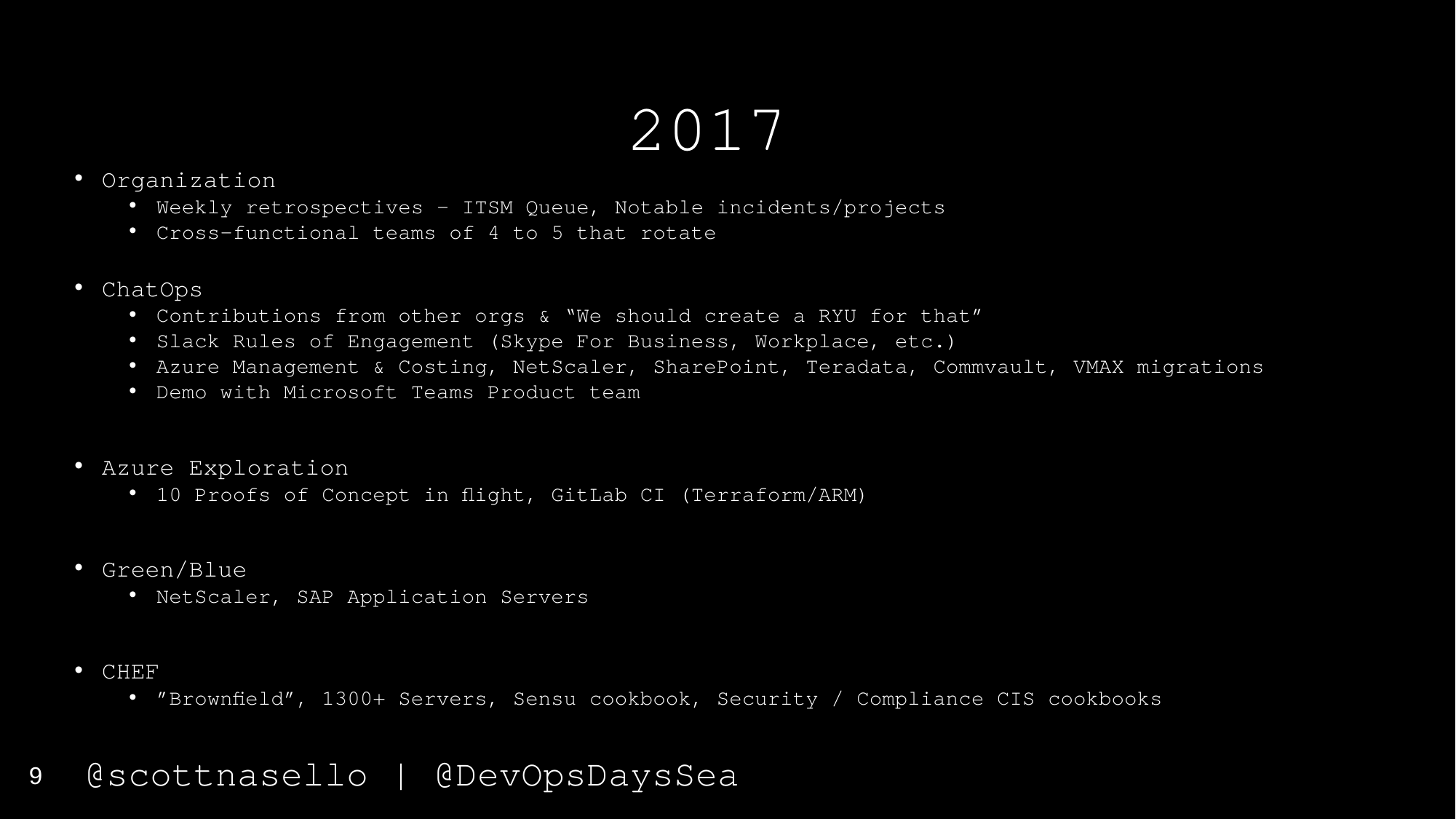

# 2017
Organization
Weekly retrospectives – ITSM Queue, Notable incidents/projects
Cross-functional teams of 4 to 5 that rotate

ChatOps
Contributions from other orgs & “We should create a RYU for that”
Slack Rules of Engagement (Skype For Business, Workplace, etc.)
Azure Management & Costing, NetScaler, SharePoint, Teradata, Commvault, VMAX migrations
Demo with Microsoft Teams Product team

Azure Exploration
10 Proofs of Concept in flight, GitLab CI (Terraform/ARM)

Green/Blue
NetScaler, SAP Application Servers

CHEF
”Brownfield”, 1300+ Servers, Sensu cookbook, Security / Compliance CIS cookbooks
9